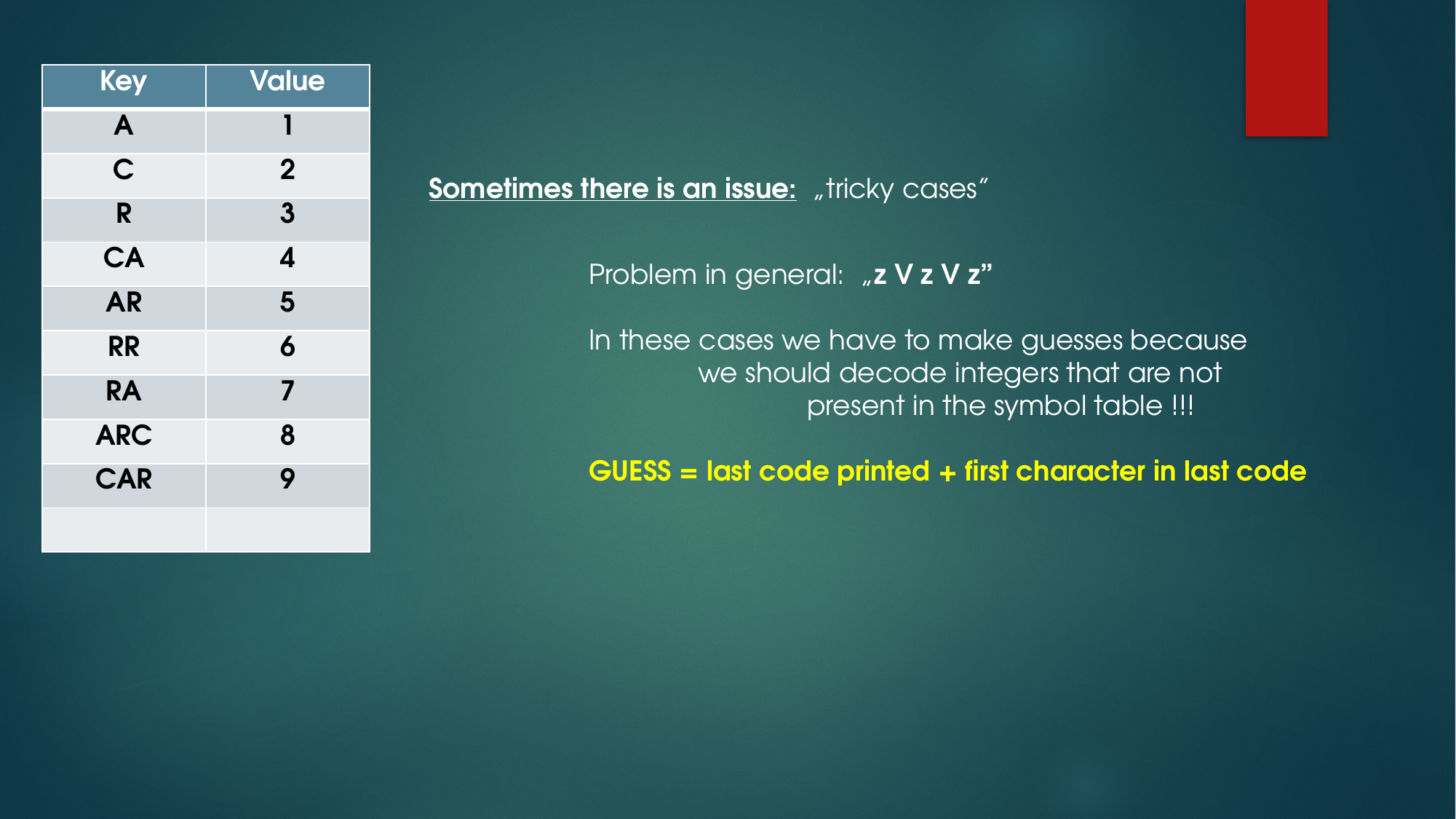

| Key | Value |
| --- | --- |
| A | 1 |
| C | 2 |
| R | 3 |
| CA | 4 |
| AR | 5 |
| RR | 6 |
| RA | 7 |
| ARC | 8 |
| CAR | 9 |
|  |  |
Sometimes there is an issue:  „tricky cases”
Problem in general:  „z V z V z”

In these cases we have to make guesses because
	we should decode integers that are not
		present in the symbol table !!!

GUESS = last code printed + first character in last code